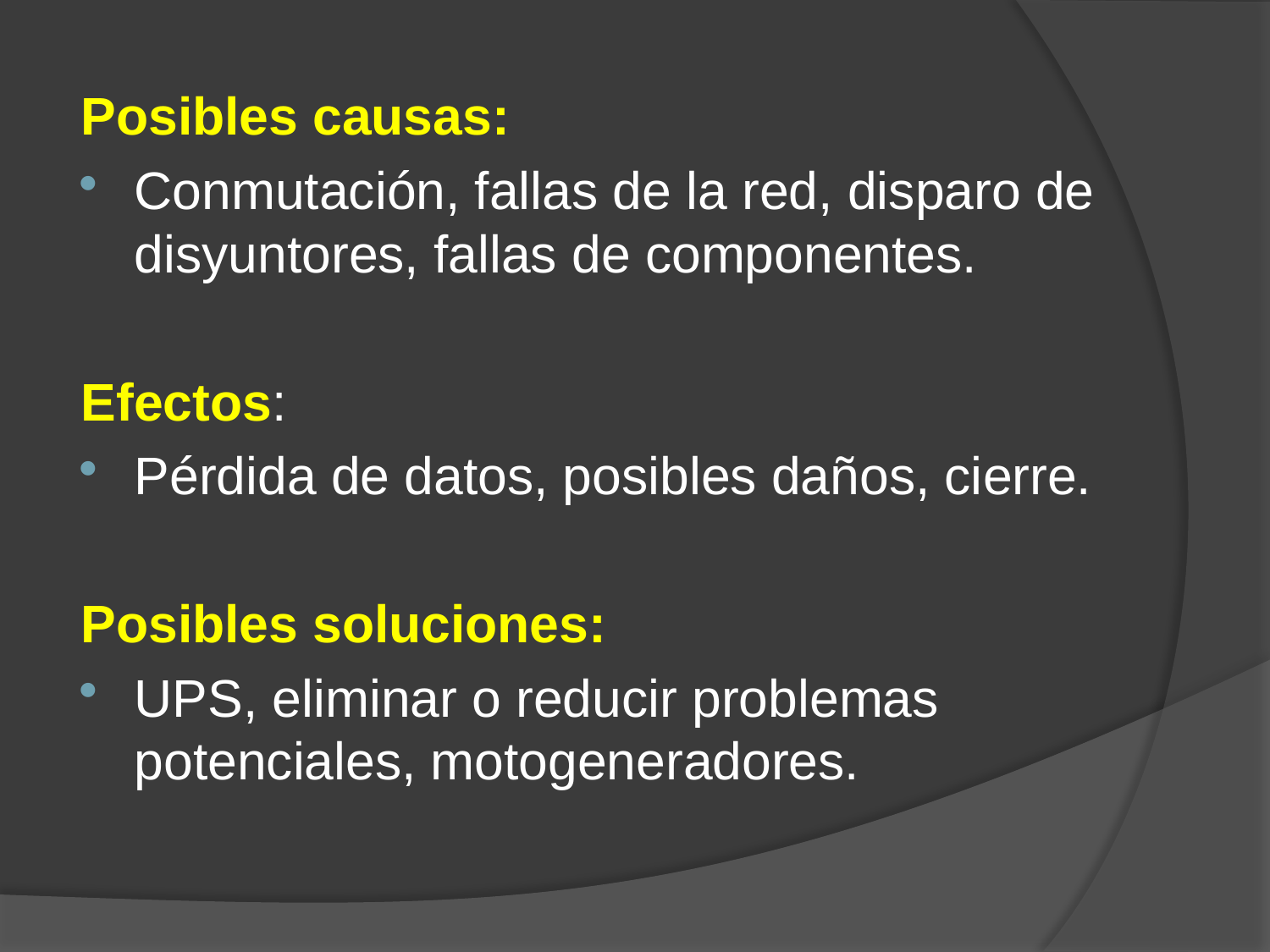

Posibles causas:
Conmutación, fallas de la red, disparo de disyuntores, fallas de componentes.

Efectos:
Pérdida de datos, posibles daños, cierre.

Posibles soluciones:
UPS, eliminar o reducir problemas potenciales, motogeneradores.